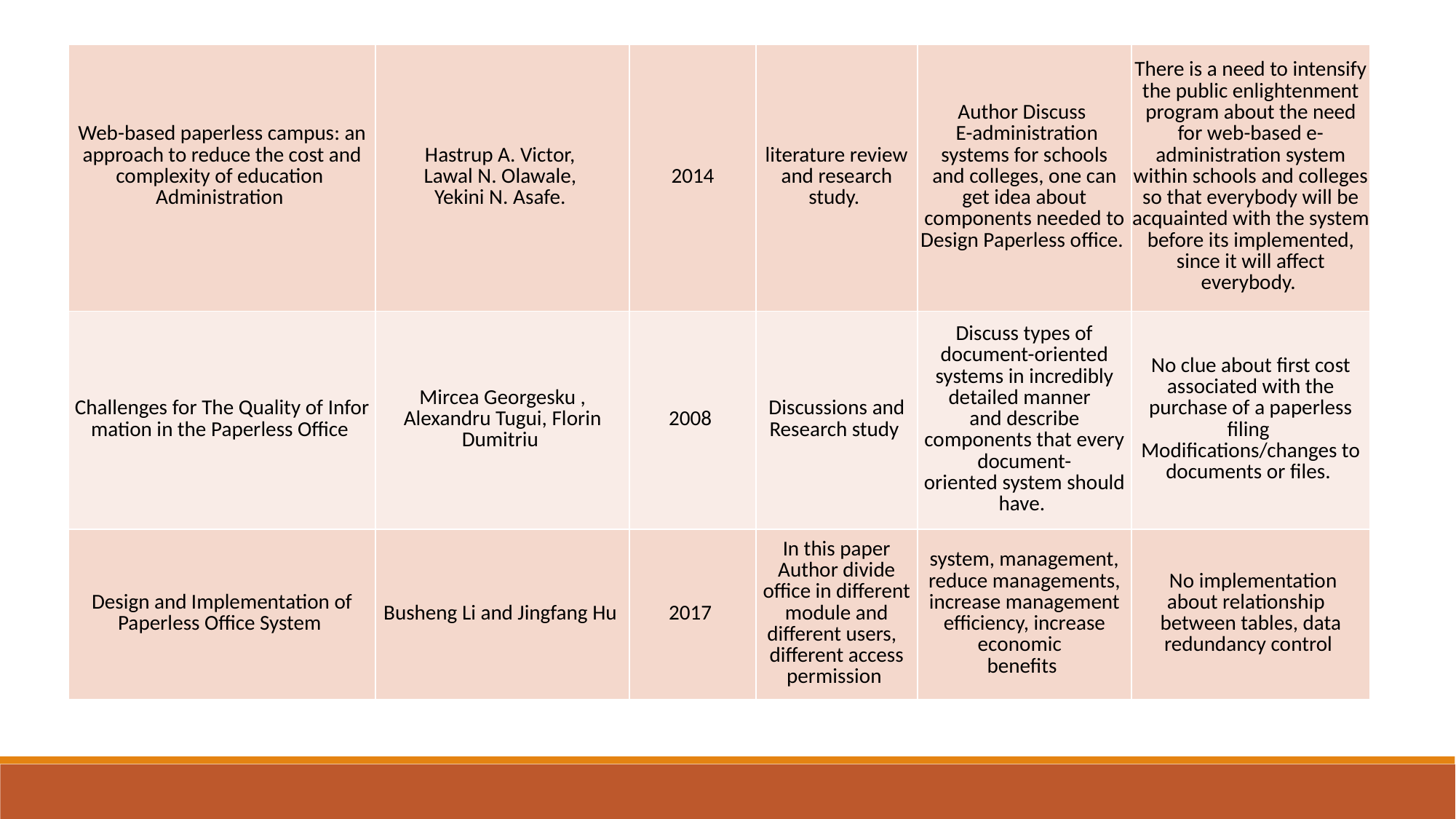

| Web-based paperless campus: an approach to reduce the cost and complexity of education  Administration | Hastrup A. Victor,  Lawal N. Olawale,  Yekini N. Asafe. | 2014 | literature review and research study. | Author Discuss   E-administration systems for schools and colleges, one can get idea about components needed to Design Paperless office. | There is a need to intensify the public enlightenment program about the need for web-based e-administration system within schools and colleges so that everybody will be acquainted with the system before its implemented, since it will affect everybody. |
| --- | --- | --- | --- | --- | --- |
| Challenges for The Quality of Information in the Paperless Office | Mircea Georgesku ,  Alexandru Tugui, Florin Dumitriu | 2008 | Discussions and Research study | Discuss types of document-oriented systems in incredibly detailed manner   and describe components that every document-oriented system should have. | No clue about first cost associated with the purchase of a paperless filing  Modifications/changes to documents or files. |
| Design and Implementation of Paperless Office System | Busheng Li and Jingfang Hu | 2017 | In this paper Author divide office in different module and different users,   different access permission | system, management, reduce managements, increase management efficiency, increase economic   benefits | No implementation about relationship   between tables, data redundancy control |